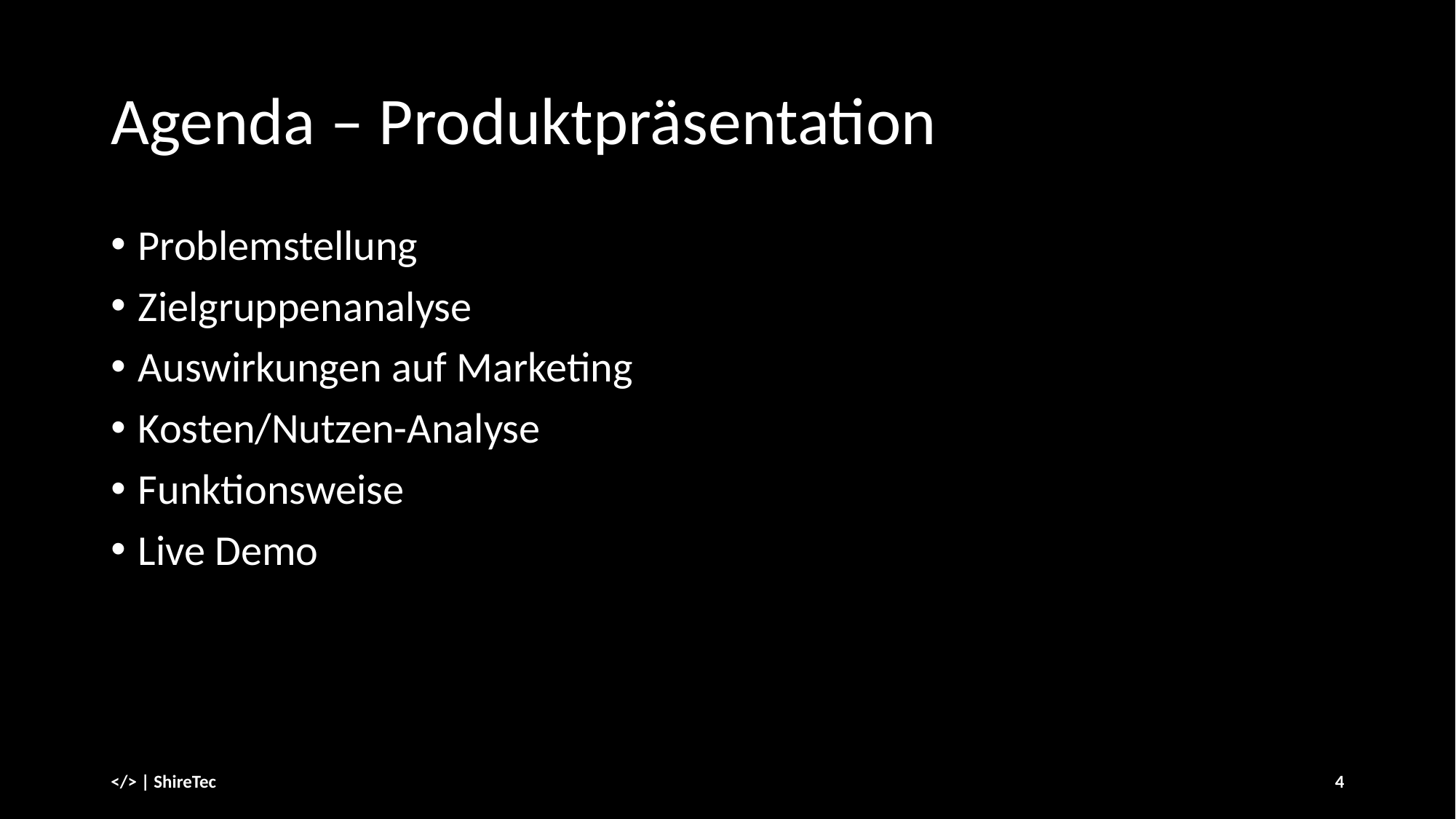

# Agenda – Produktpräsentation
Problemstellung
Zielgruppenanalyse
Auswirkungen auf Marketing
Kosten/Nutzen-Analyse
Funktionsweise
Live Demo
</> | ShireTec
4